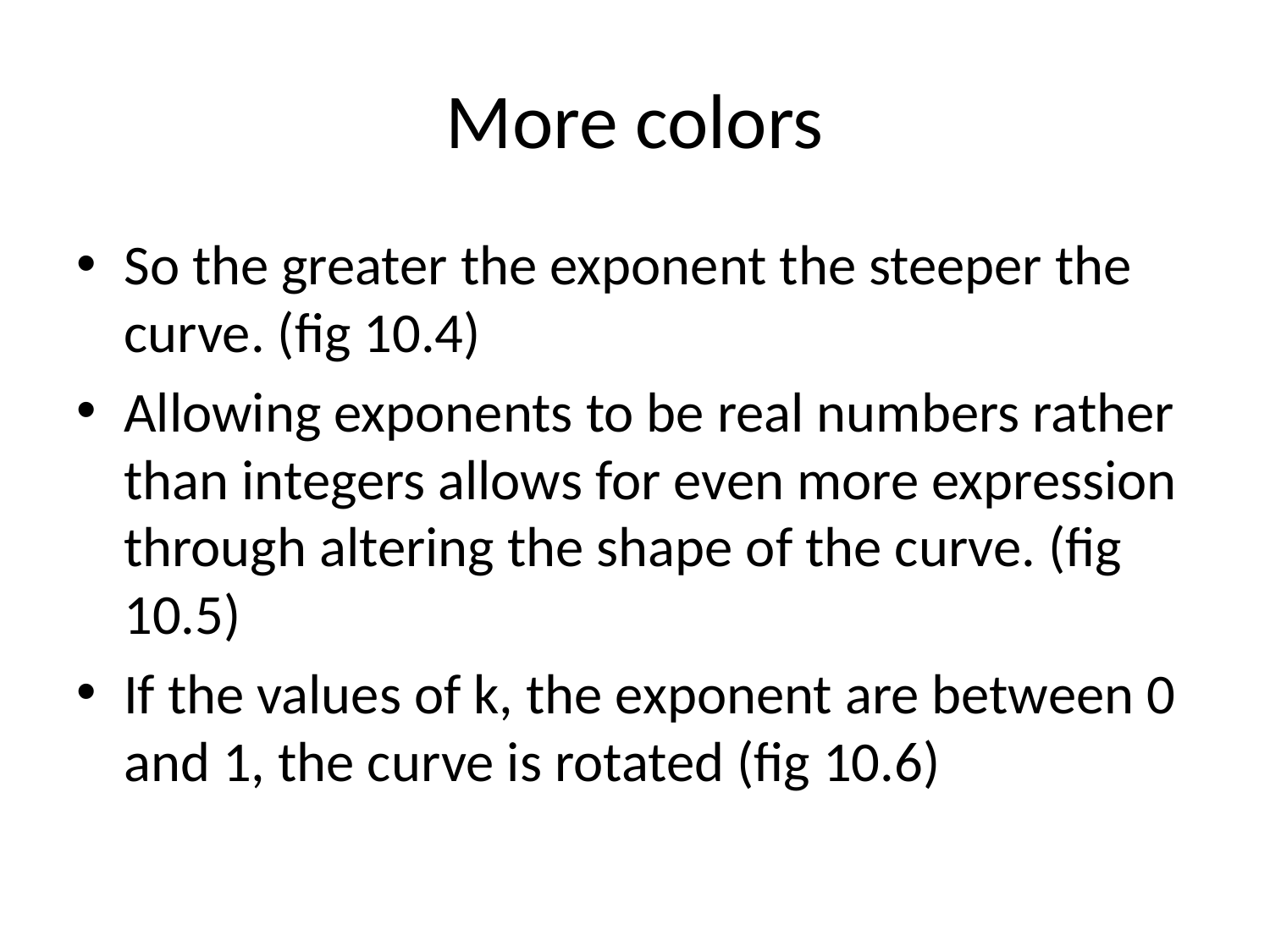

# More colors
So the greater the exponent the steeper the curve. (fig 10.4)
Allowing exponents to be real numbers rather than integers allows for even more expression through altering the shape of the curve. (fig 10.5)
If the values of k, the exponent are between 0 and 1, the curve is rotated (fig 10.6)